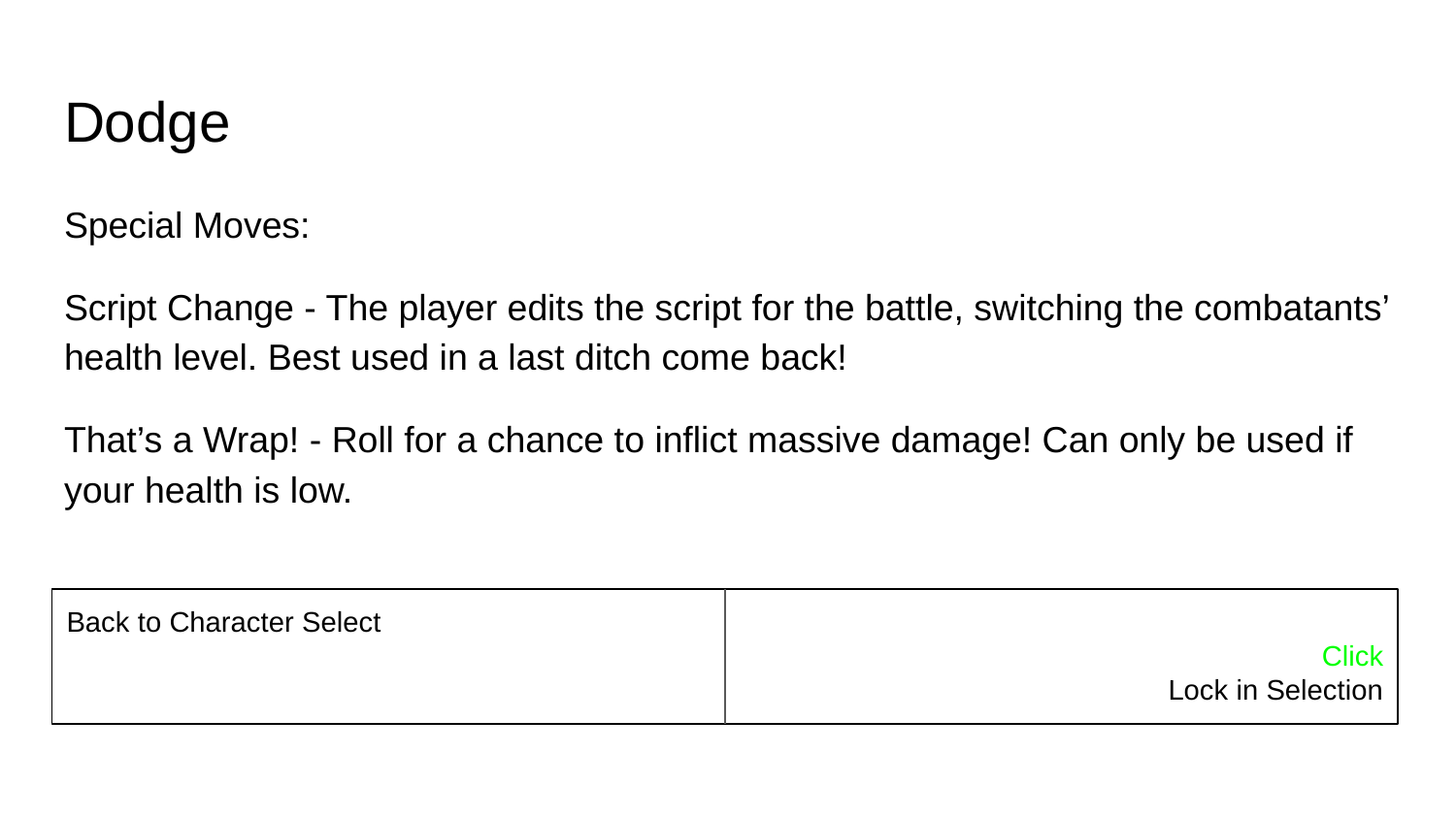

# Dodge
Special Moves:
Script Change - The player edits the script for the battle, switching the combatants’ health level. Best used in a last ditch come back!
That’s a Wrap! - Roll for a chance to inflict massive damage! Can only be used if your health is low.
Back to Character Select
Click
Lock in Selection